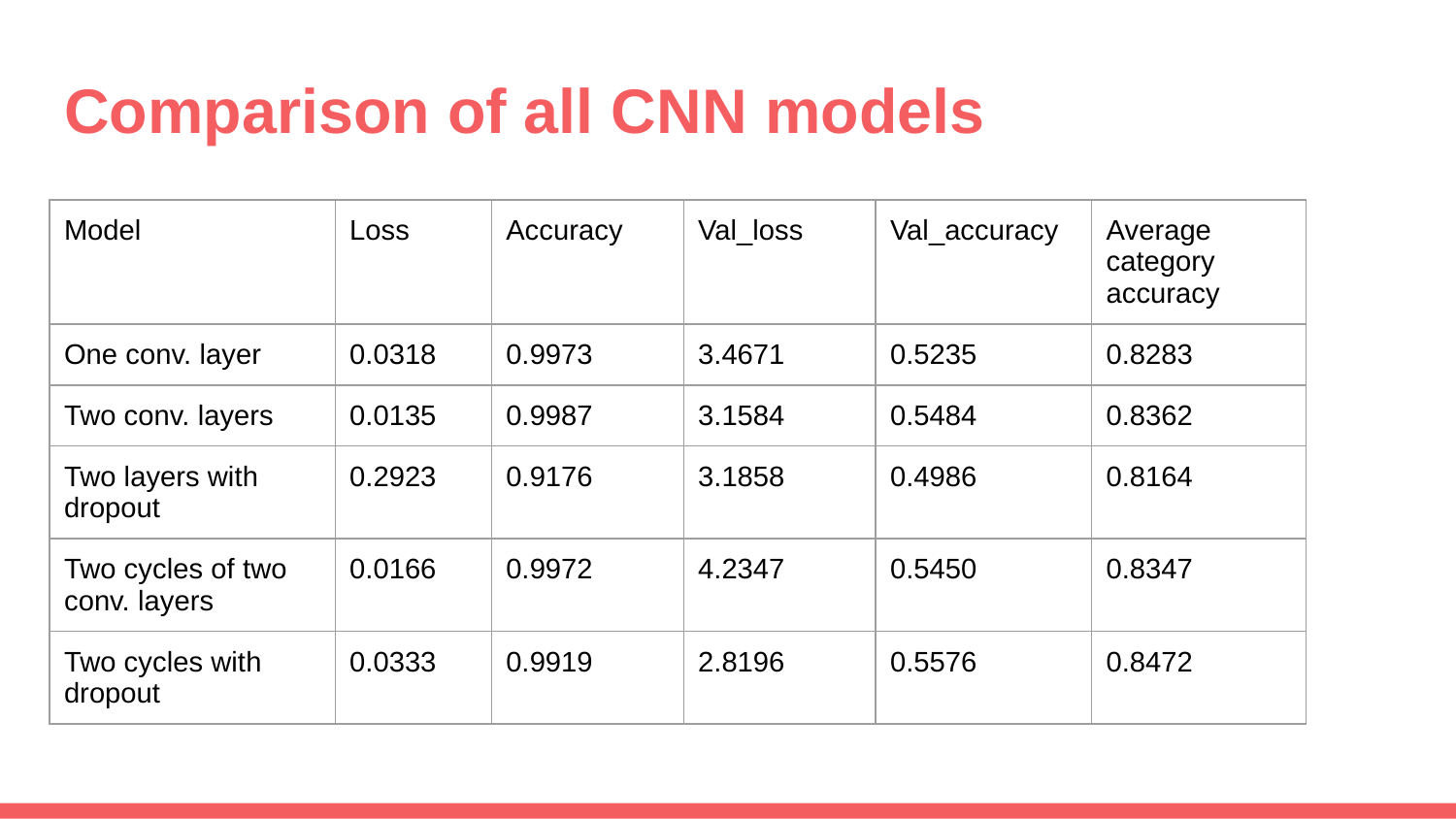

# Comparison of all CNN models
| Model | Loss | Accuracy | Val\_loss | Val\_accuracy | Average category accuracy |
| --- | --- | --- | --- | --- | --- |
| One conv. layer | 0.0318 | 0.9973 | 3.4671 | 0.5235 | 0.8283 |
| Two conv. layers | 0.0135 | 0.9987 | 3.1584 | 0.5484 | 0.8362 |
| Two layers with dropout | 0.2923 | 0.9176 | 3.1858 | 0.4986 | 0.8164 |
| Two cycles of two conv. layers | 0.0166 | 0.9972 | 4.2347 | 0.5450 | 0.8347 |
| Two cycles with dropout | 0.0333 | 0.9919 | 2.8196 | 0.5576 | 0.8472 |